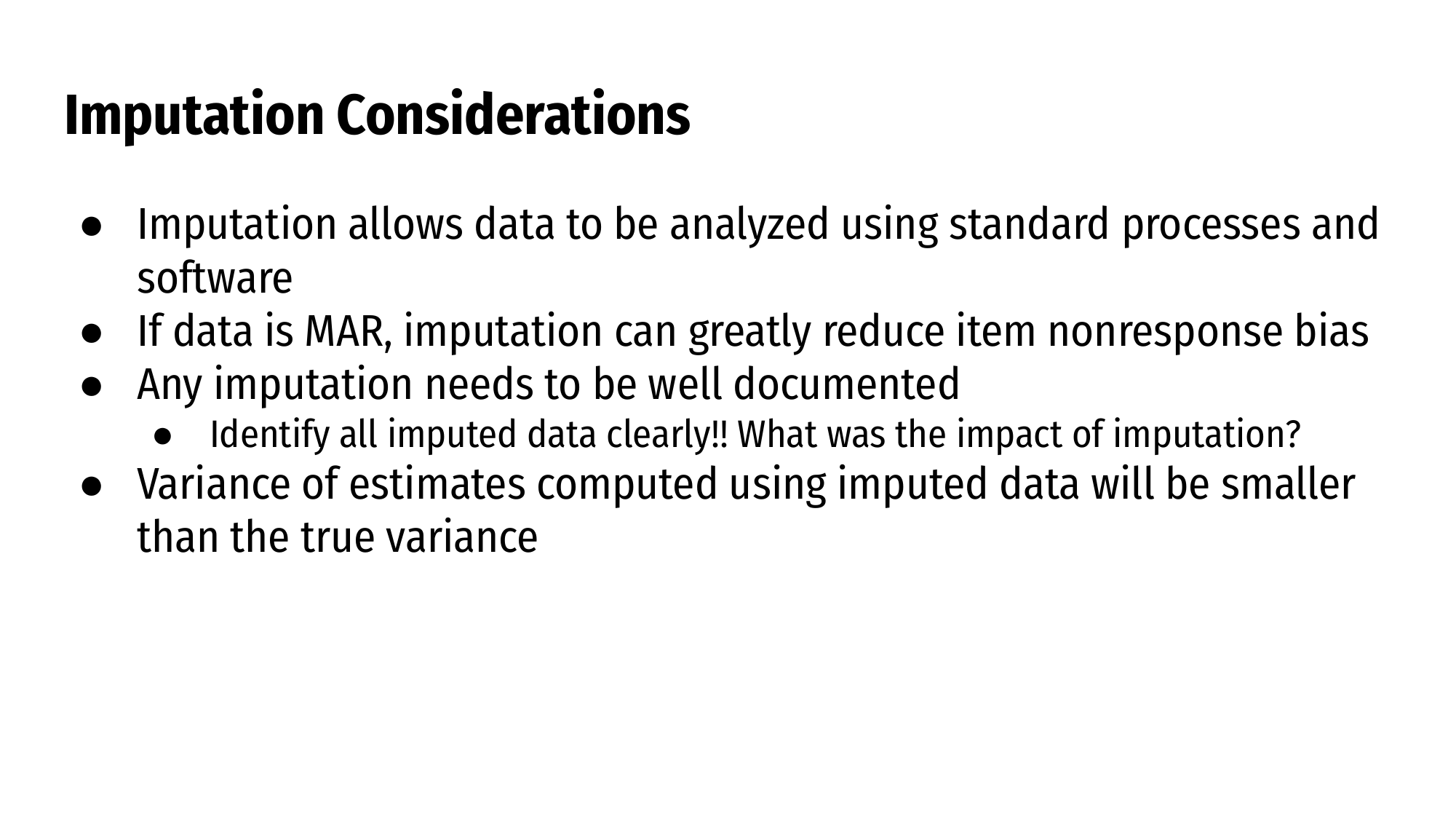

# Imputation Considerations
Imputation allows data to be analyzed using standard processes and software
If data is MAR, imputation can greatly reduce item nonresponse bias
Any imputation needs to be well documented
Identify all imputed data clearly!! What was the impact of imputation?
Variance of estimates computed using imputed data will be smaller than the true variance